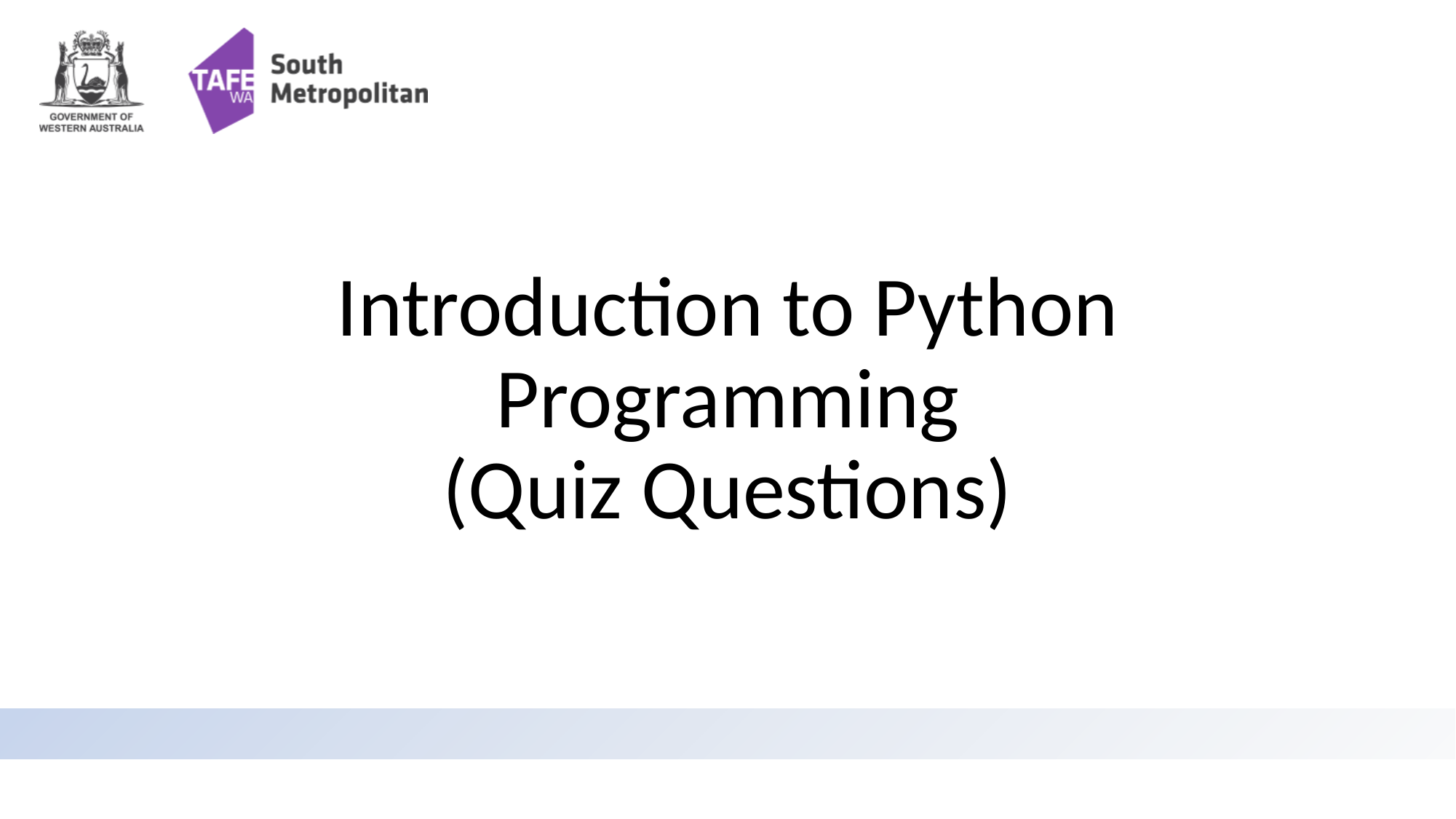

# Introduction to Python Programming (Quiz Questions)